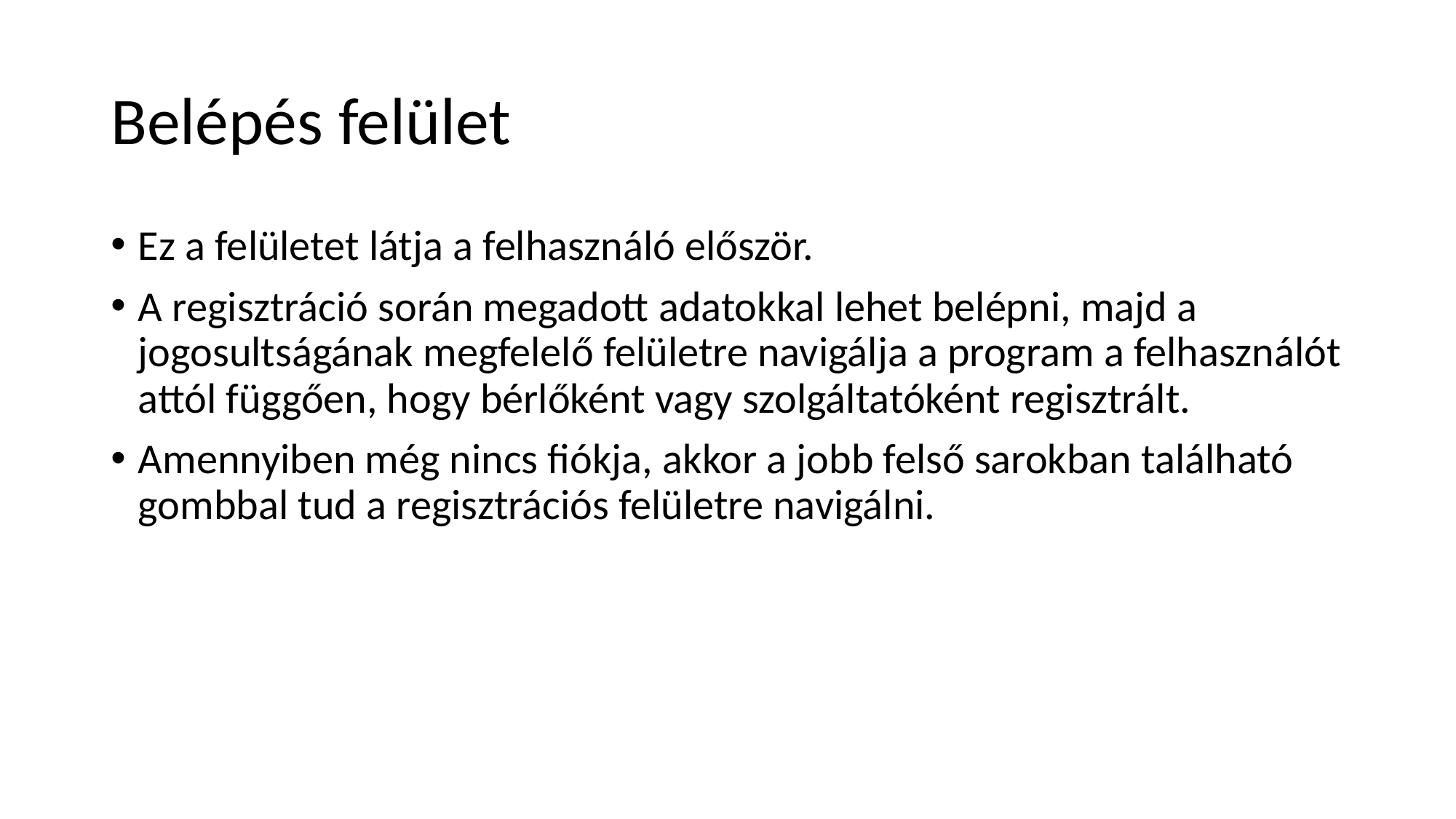

# Belépés felület
Ez a felületet látja a felhasználó először.
A regisztráció során megadott adatokkal lehet belépni, majd a jogosultságának megfelelő felületre navigálja a program a felhasználót attól függően, hogy bérlőként vagy szolgáltatóként regisztrált.
Amennyiben még nincs fiókja, akkor a jobb felső sarokban található gombbal tud a regisztrációs felületre navigálni.